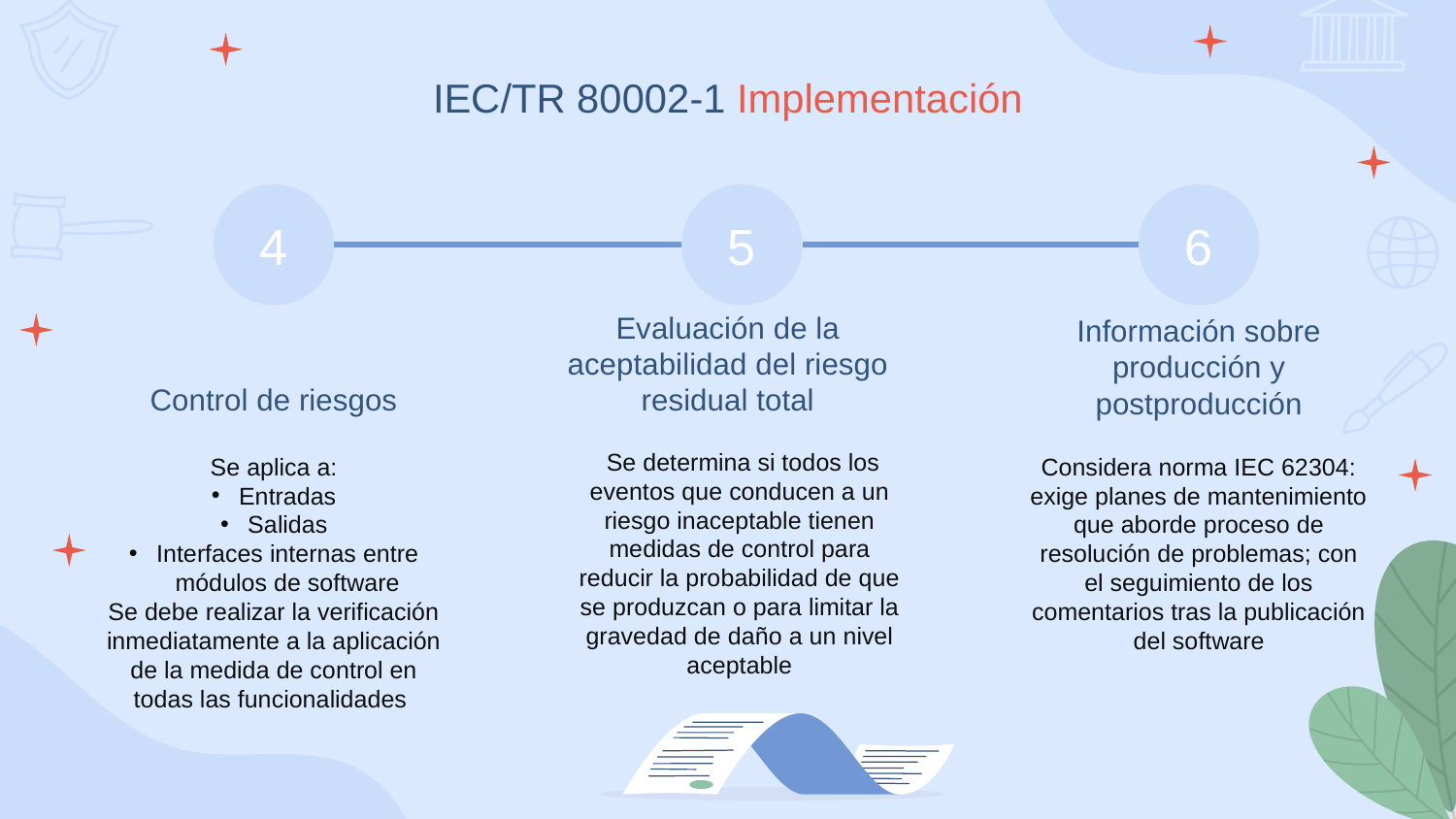

# IEC/TR 80002-1 Implementación
4
5
6
Control de riesgos
Evaluación de la aceptabilidad del riesgo residual total
Información sobre producción y postproducción
 Se determina si todos los eventos que conducen a un riesgo inaceptable tienen medidas de control para reducir la probabilidad de que se produzcan o para limitar la gravedad de daño a un nivel aceptable

Se aplica a:
Entradas
Salidas
Interfaces internas entre módulos de software
Se debe realizar la verificación inmediatamente a la aplicación de la medida de control en todas las funcionalidades
Considera norma IEC 62304: exige planes de mantenimiento que aborde proceso de resolución de problemas; con el seguimiento de los comentarios tras la publicación del software